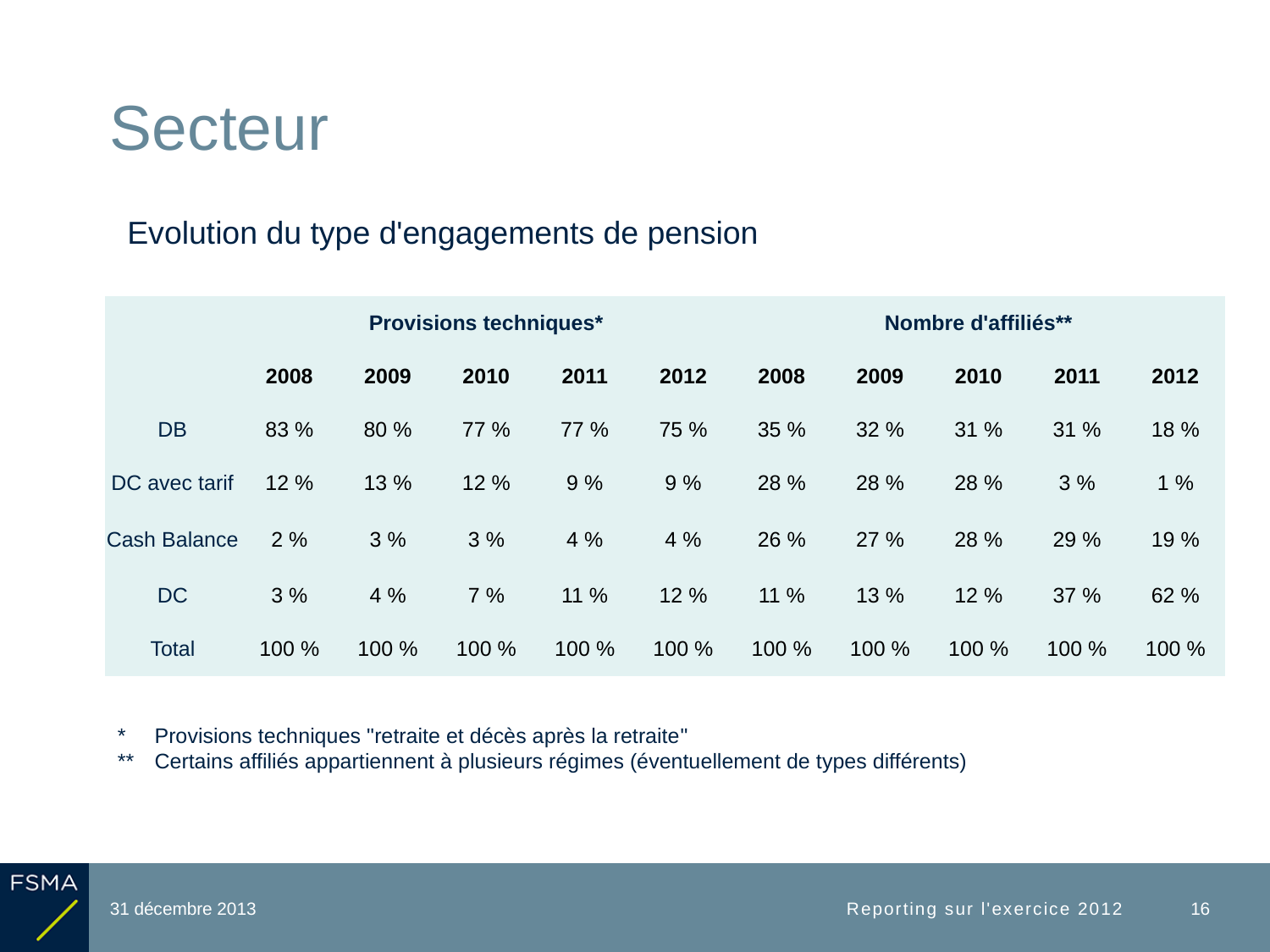

# Secteur
Evolution du type d'engagements de pension
|  | Provisions techniques\* |  |  |  |  | Nombre d'affiliés\*\* |  |  |  |  |
| --- | --- | --- | --- | --- | --- | --- | --- | --- | --- | --- |
|  | 2008 | 2009 | 2010 | 2011 | 2012 | 2008 | 2009 | 2010 | 2011 | 2012 |
| DB | 83 % | 80 % | 77 % | 77 % | 75 % | 35 % | 32 % | 31 % | 31 % | 18 % |
| DC avec tarif | 12 % | 13 % | 12 % | 9 % | 9 % | 28 % | 28 % | 28 % | 3 % | 1 % |
| Cash Balance | 2 % | 3 % | 3 % | 4 % | 4 % | 26 % | 27 % | 28 % | 29 % | 19 % |
| DC | 3 % | 4 % | 7 % | 11 % | 12 % | 11 % | 13 % | 12 % | 37 % | 62 % |
| Total | 100 % | 100 % | 100 % | 100 % | 100 % | 100 % | 100 % | 100 % | 100 % | 100 % |
*	Provisions techniques "retraite et décès après la retraite"
**	Certains affiliés appartiennent à plusieurs régimes (éventuellement de types différents)
31 décembre 2013
Reporting sur l'exercice 2012
16